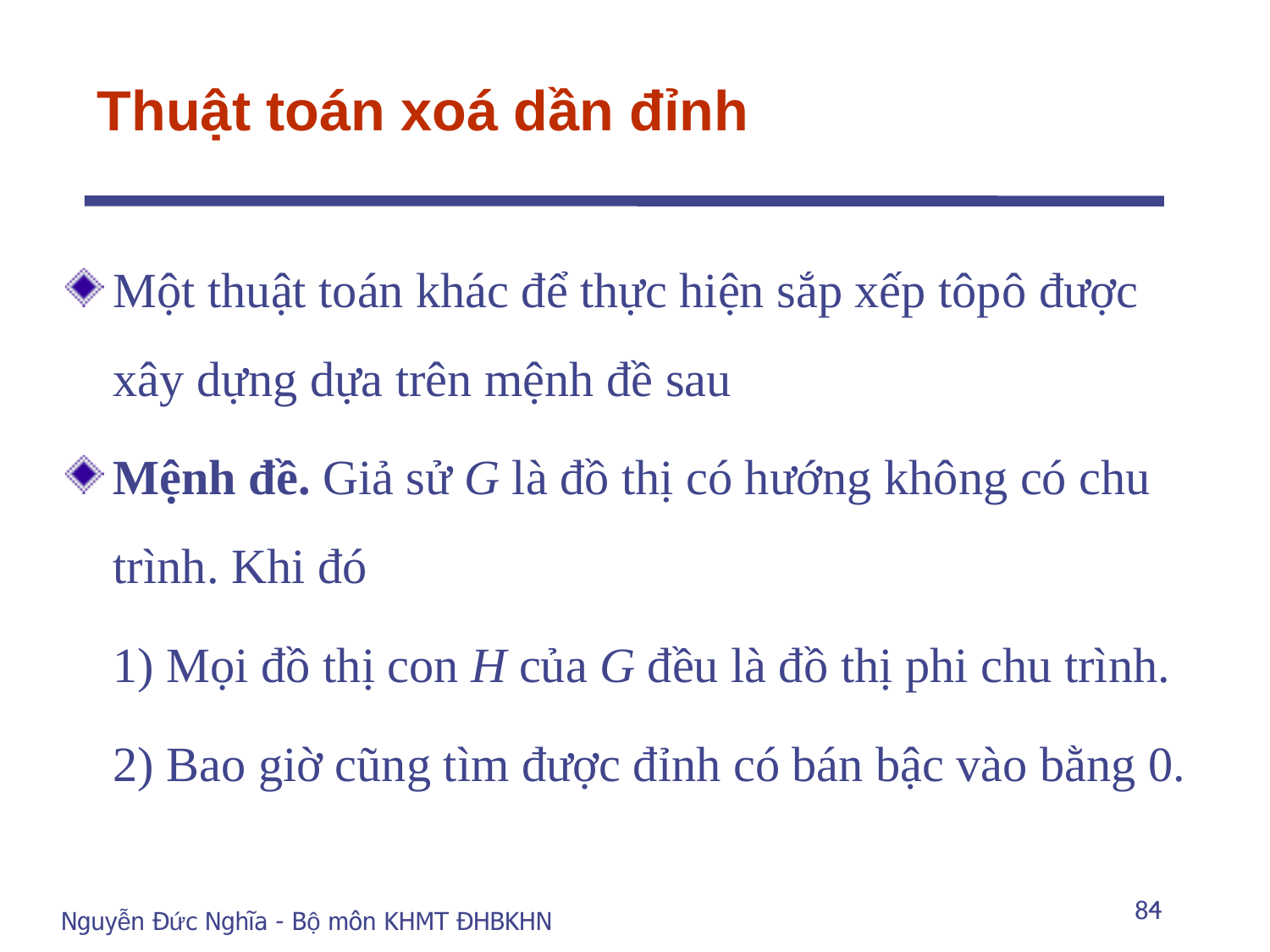

# Thuật toán xoá dần đỉnh
Một thuật toán khác để thực hiện sắp xếp tôpô được xây dựng dựa trên mệnh đề sau
Mệnh đề. Giả sử G là đồ thị có hướng không có chu trình. Khi đó
	1) Mọi đồ thị con H của G đều là đồ thị phi chu trình.
	2) Bao giờ cũng tìm được đỉnh có bán bậc vào bằng 0.
84
Nguyễn Đức Nghĩa - Bộ môn KHMT ĐHBKHN